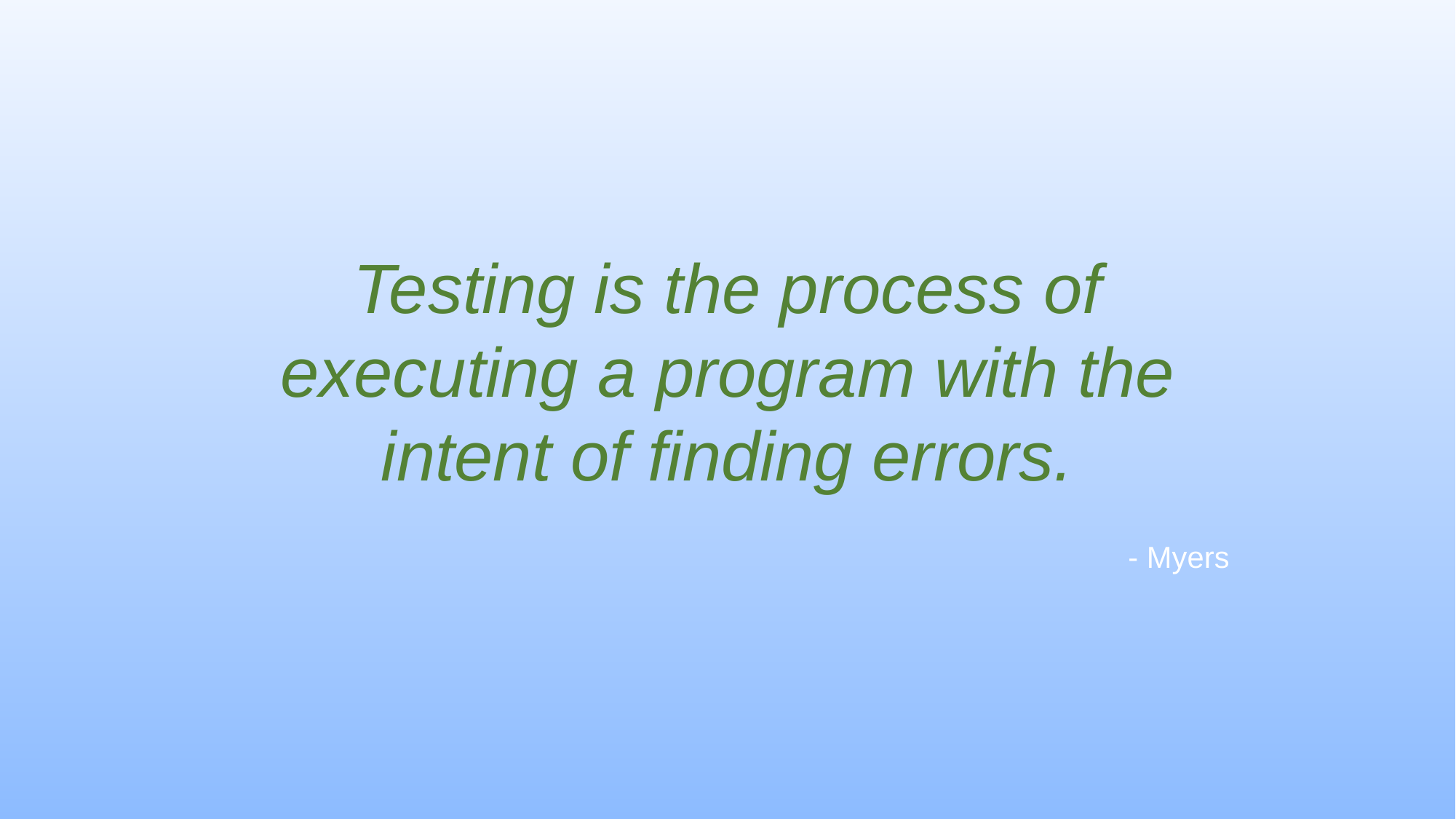

# Testing is the process of executing a program with the intent of finding errors.

- Myers
5